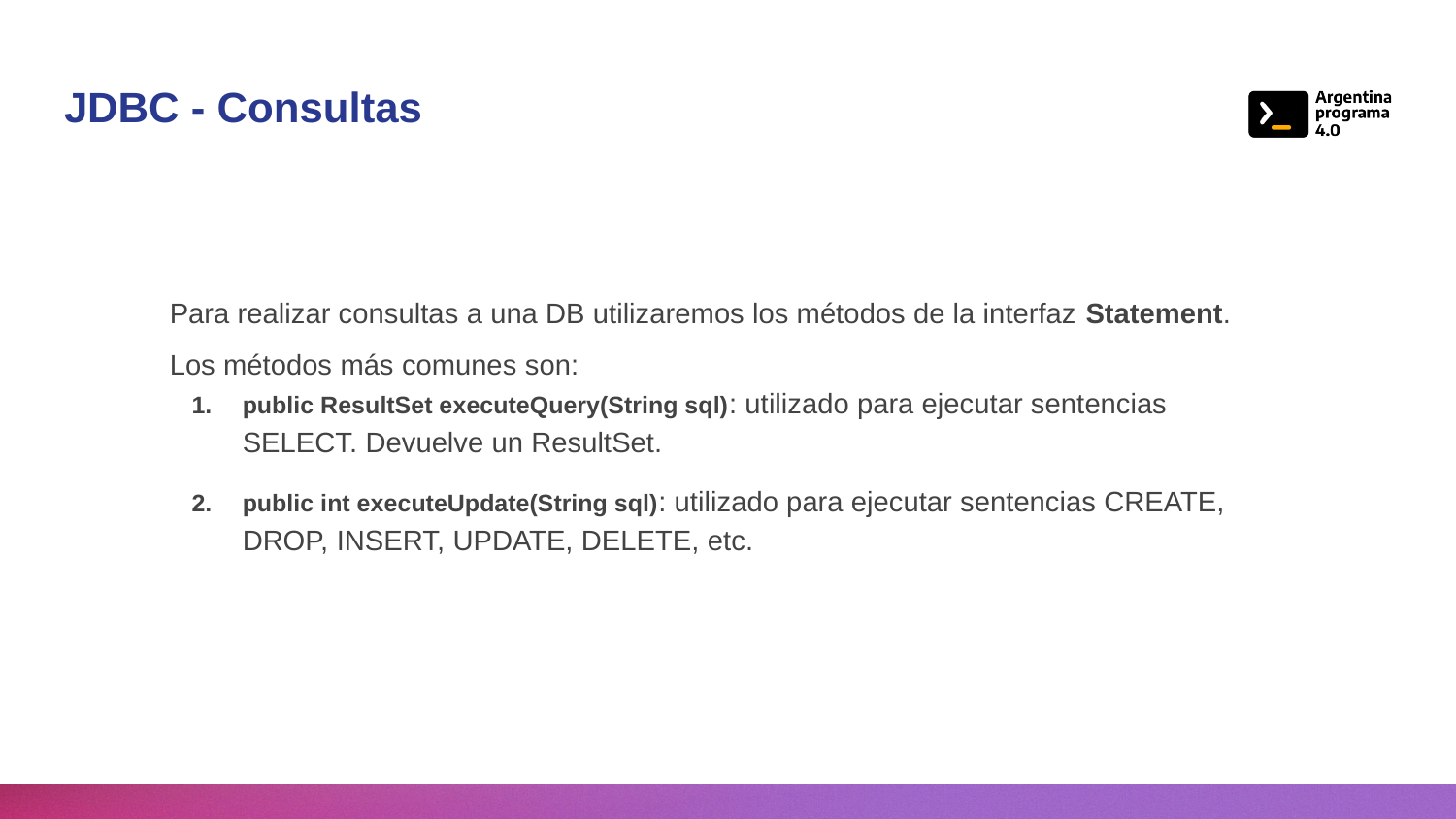

# JDBC - Consultas
Para realizar consultas a una DB utilizaremos los métodos de la interfaz Statement.
Los métodos más comunes son:
public ResultSet executeQuery(String sql): utilizado para ejecutar sentencias SELECT. Devuelve un ResultSet.
public int executeUpdate(String sql): utilizado para ejecutar sentencias CREATE, DROP, INSERT, UPDATE, DELETE, etc.